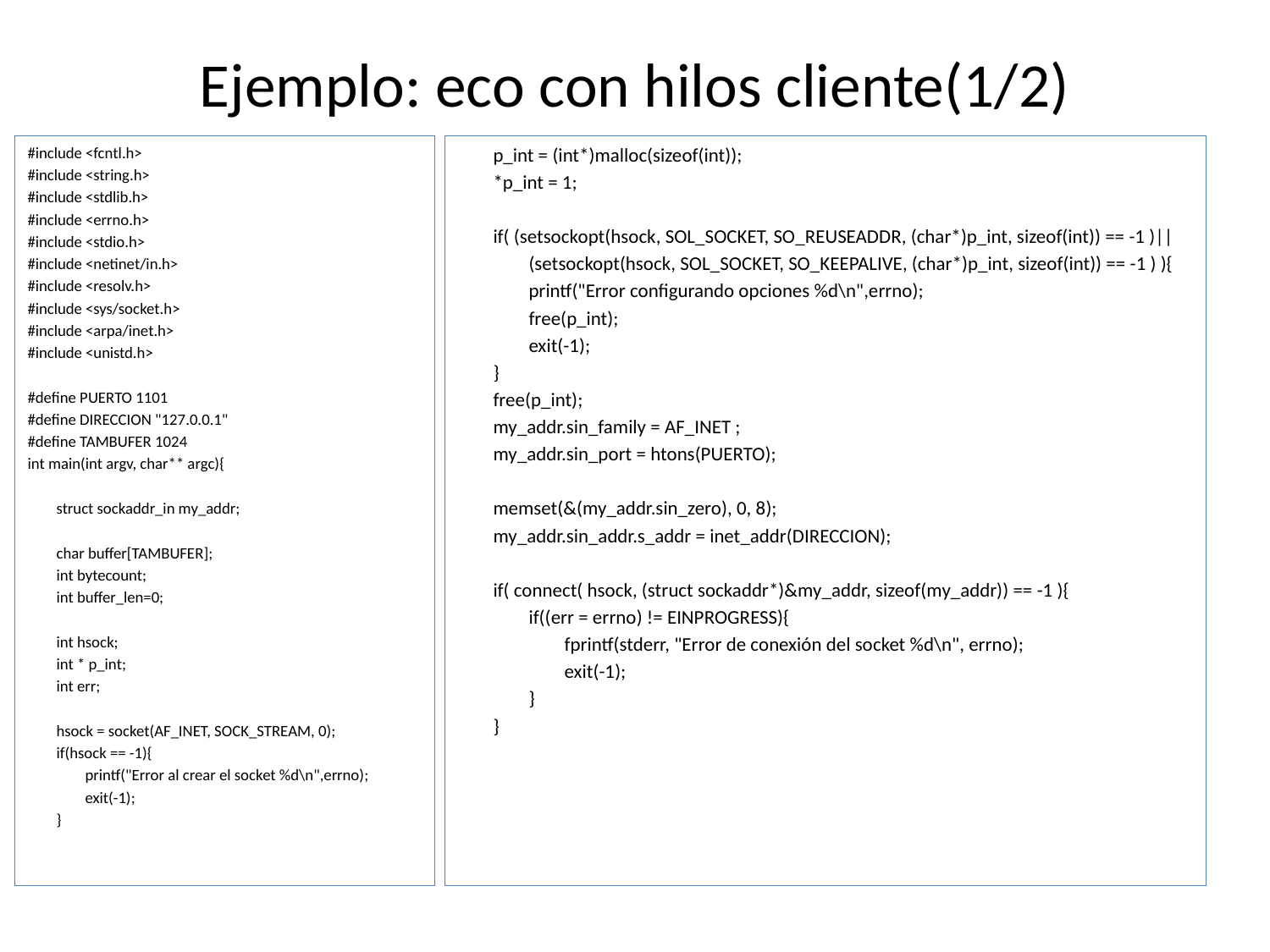

# Ejemplo: eco con hilos cliente(1/2)
#include <fcntl.h>
#include <string.h>
#include <stdlib.h>
#include <errno.h>
#include <stdio.h>
#include <netinet/in.h>
#include <resolv.h>
#include <sys/socket.h>
#include <arpa/inet.h>
#include <unistd.h>

#define PUERTO 1101
#define DIRECCION "127.0.0.1"
#define TAMBUFER 1024
int main(int argv, char** argc){

        struct sockaddr_in my_addr;

        char buffer[TAMBUFER];
        int bytecount;
        int buffer_len=0;

        int hsock;
        int * p_int;
        int err;

        hsock = socket(AF_INET, SOCK_STREAM, 0);
        if(hsock == -1){
                printf("Error al crear el socket %d\n",errno);
                exit(-1);
        }
        p_int = (int*)malloc(sizeof(int));
        *p_int = 1;

        if( (setsockopt(hsock, SOL_SOCKET, SO_REUSEADDR, (char*)p_int, sizeof(int)) == -1 )||
                (setsockopt(hsock, SOL_SOCKET, SO_KEEPALIVE, (char*)p_int, sizeof(int)) == -1 ) ){
                printf("Error configurando opciones %d\n",errno);
                free(p_int);
                exit(-1);
        }
        free(p_int);
        my_addr.sin_family = AF_INET ;
        my_addr.sin_port = htons(PUERTO);

        memset(&(my_addr.sin_zero), 0, 8);
        my_addr.sin_addr.s_addr = inet_addr(DIRECCION);

        if( connect( hsock, (struct sockaddr*)&my_addr, sizeof(my_addr)) == -1 ){
                if((err = errno) != EINPROGRESS){
                        fprintf(stderr, "Error de conexión del socket %d\n", errno);
                        exit(-1);
                }
        }